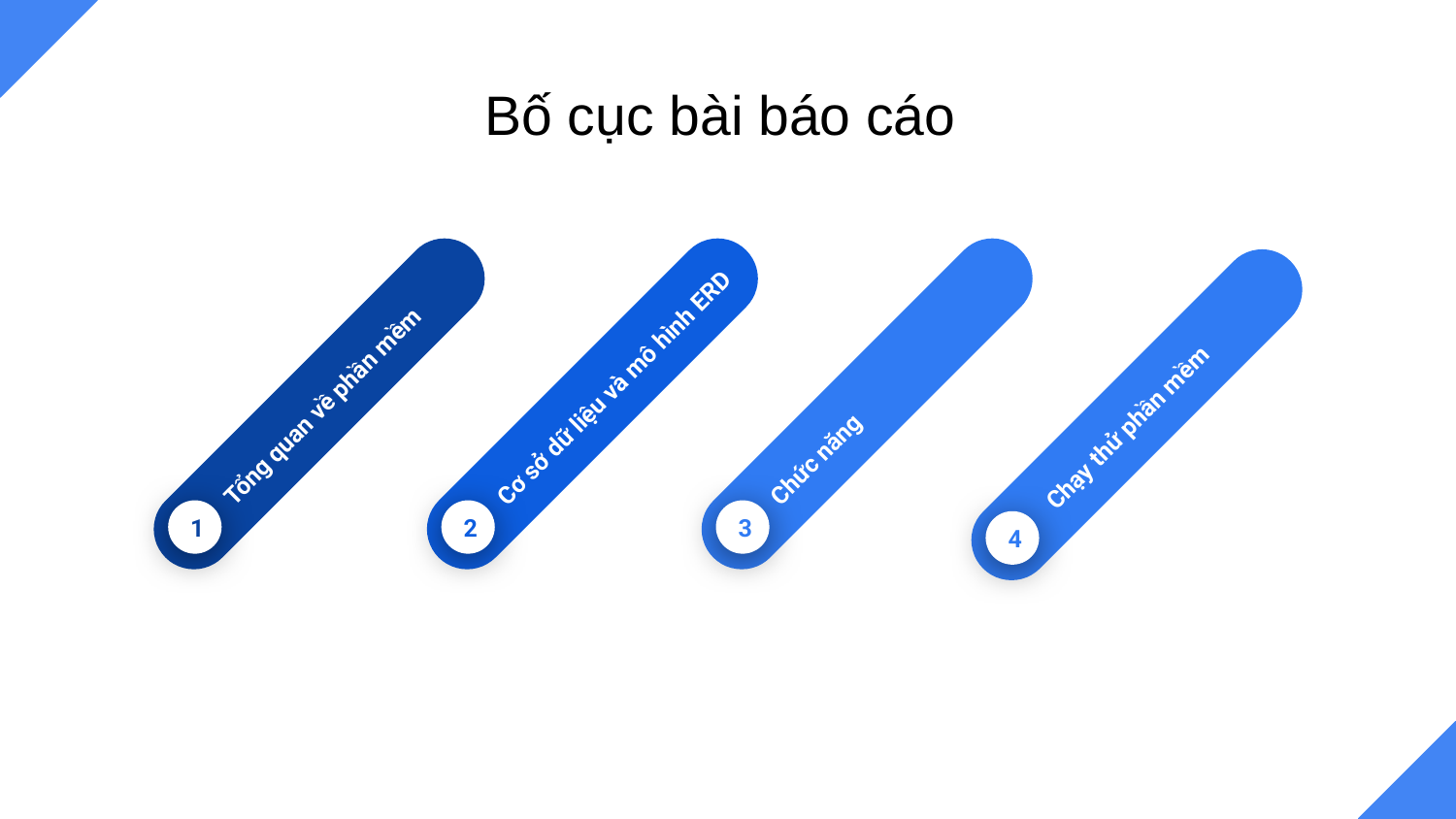

# Bố cục bài báo cáo

Tổng quan về phần mềm
1

Cơ sở dữ liệu và mô hình ERD
2

3

4
Chức năng
Chạy thử phần mềm